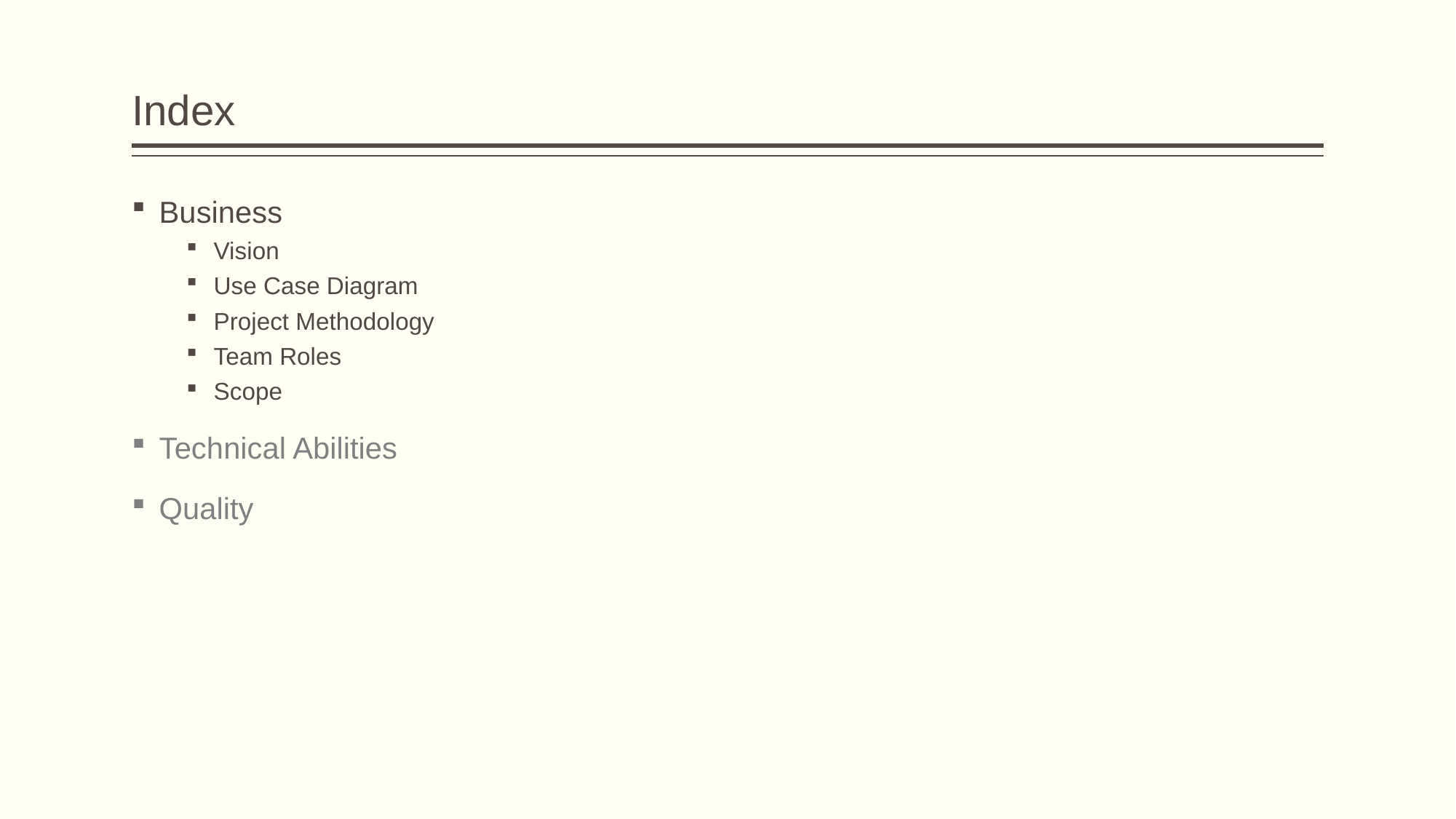

# Index
Business
Vision
Use Case Diagram
Project Methodology
Team Roles
Scope
Technical Abilities
Quality